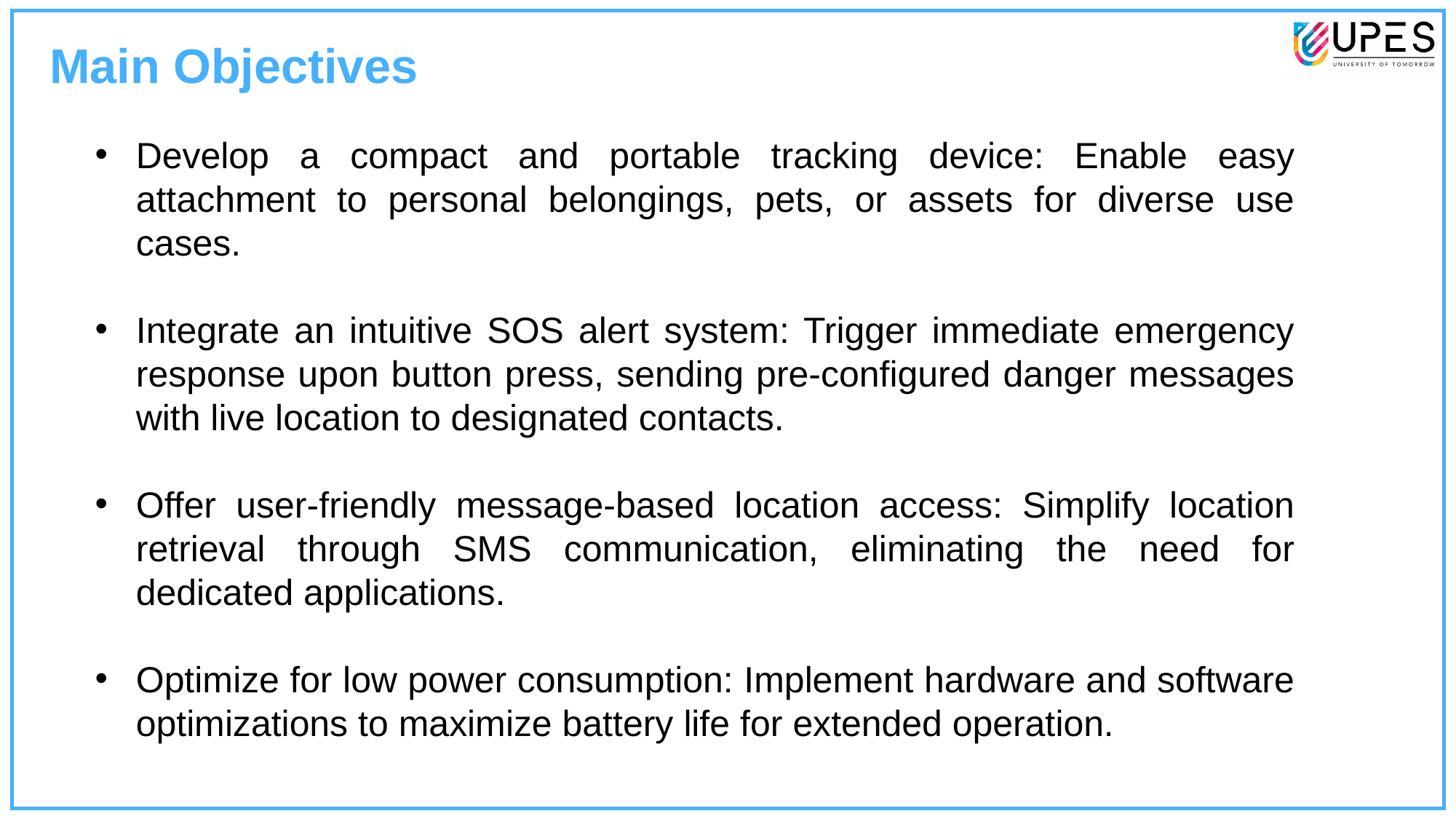

Main Objectives
Develop a compact and portable tracking device: Enable easy attachment to personal belongings, pets, or assets for diverse use cases.

Integrate an intuitive SOS alert system: Trigger immediate emergency response upon button press, sending pre-configured danger messages with live location to designated contacts.

Offer user-friendly message-based location access: Simplify location retrieval through SMS communication, eliminating the need for dedicated applications.

Optimize for low power consumption: Implement hardware and software optimizations to maximize battery life for extended operation.